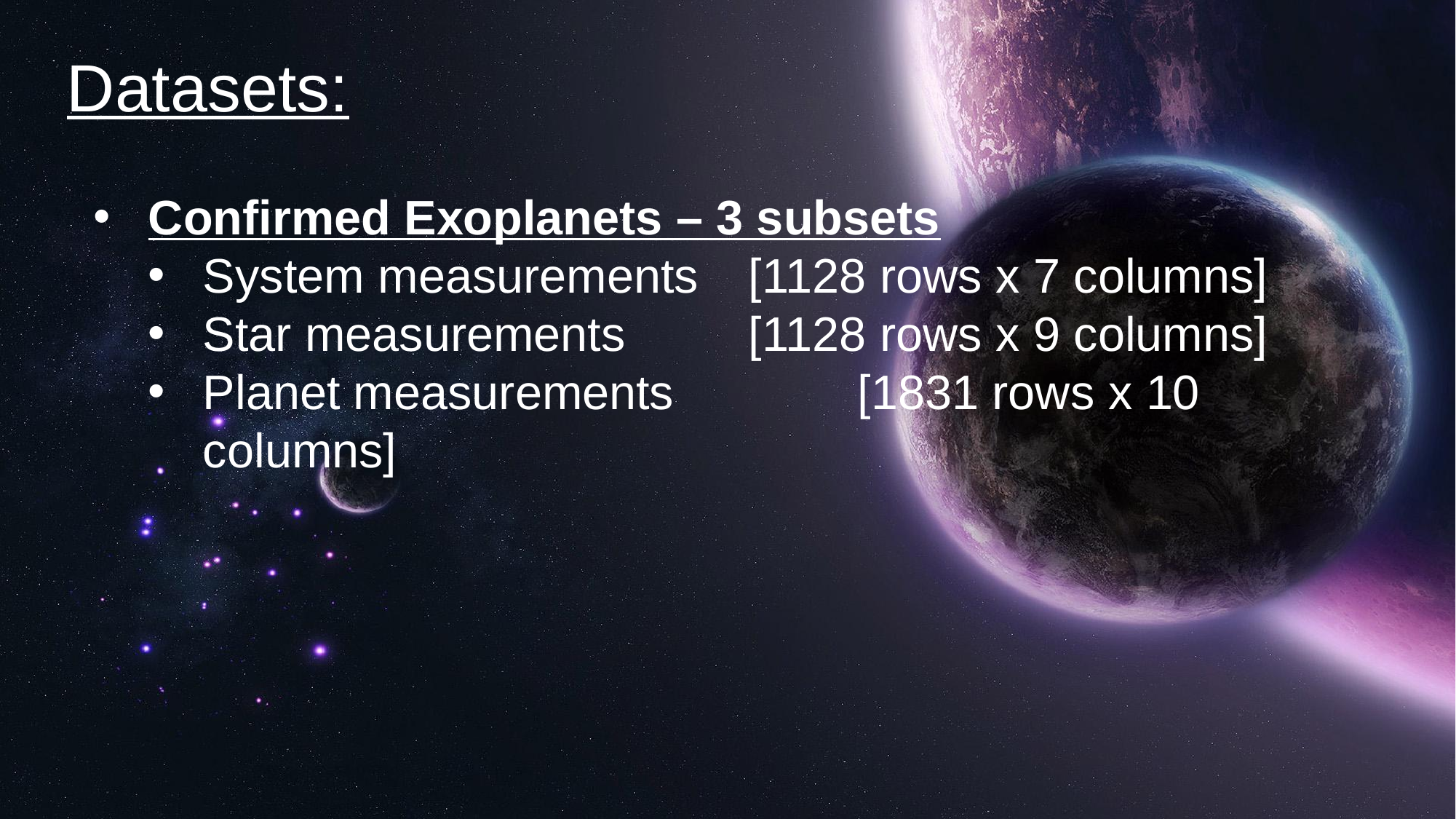

Datasets:
Confirmed Exoplanets – 3 subsets
System measurements 	[1128 rows x 7 columns]
Star measurements		[1128 rows x 9 columns]
Planet measurements		[1831 rows x 10 columns]